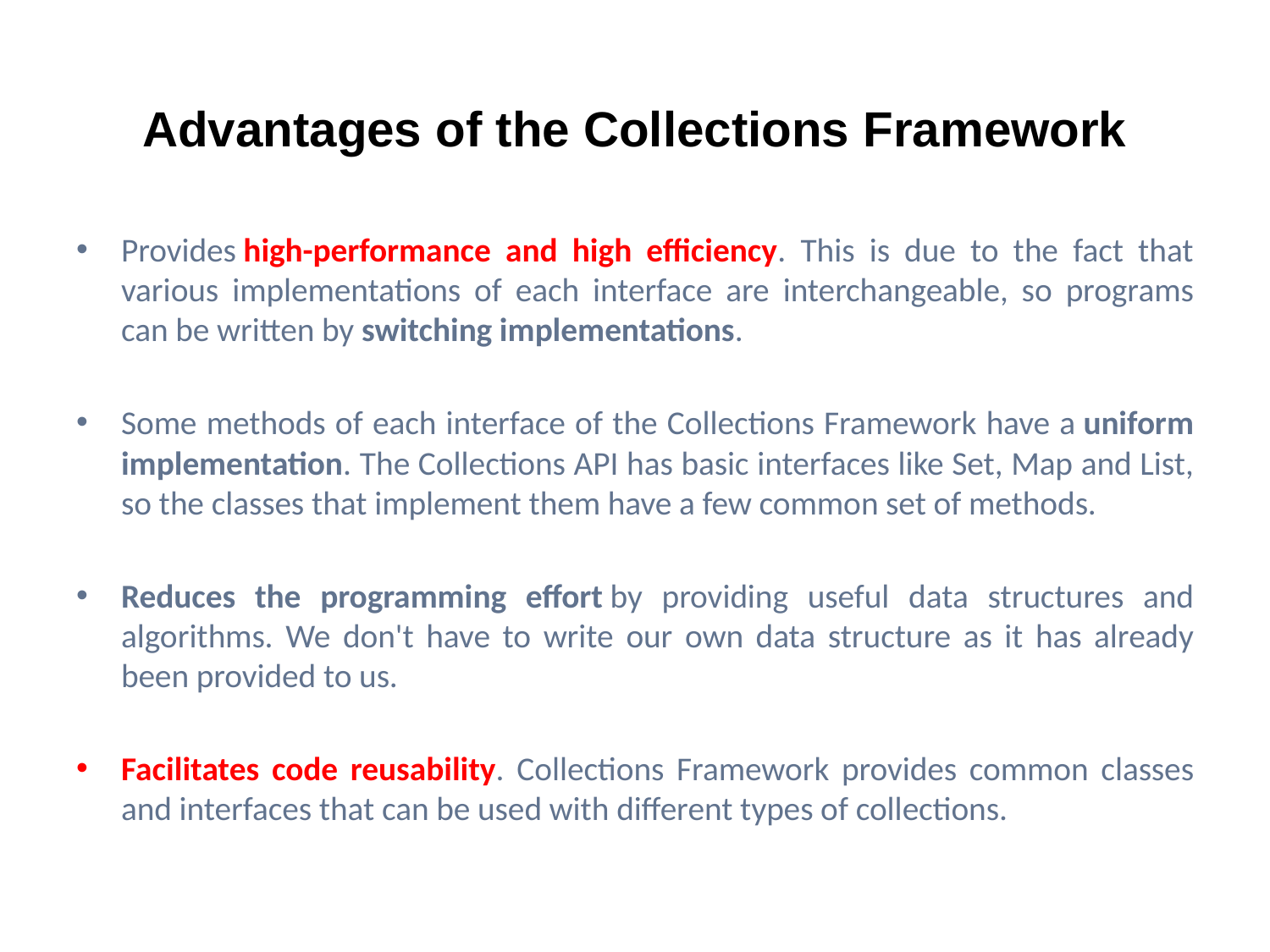

# Advantages of the Collections Framework
Provides high-performance and high efficiency. This is due to the fact that various implementations of each interface are interchangeable, so programs can be written by switching implementations.

Some methods of each interface of the Collections Framework have a uniform implementation. The Collections API has basic interfaces like Set, Map and List, so the classes that implement them have a few common set of methods.

Reduces the programming effort by providing useful data structures and algorithms. We don't have to write our own data structure as it has already been provided to us.

Facilitates code reusability. Collections Framework provides common classes and interfaces that can be used with different types of collections.